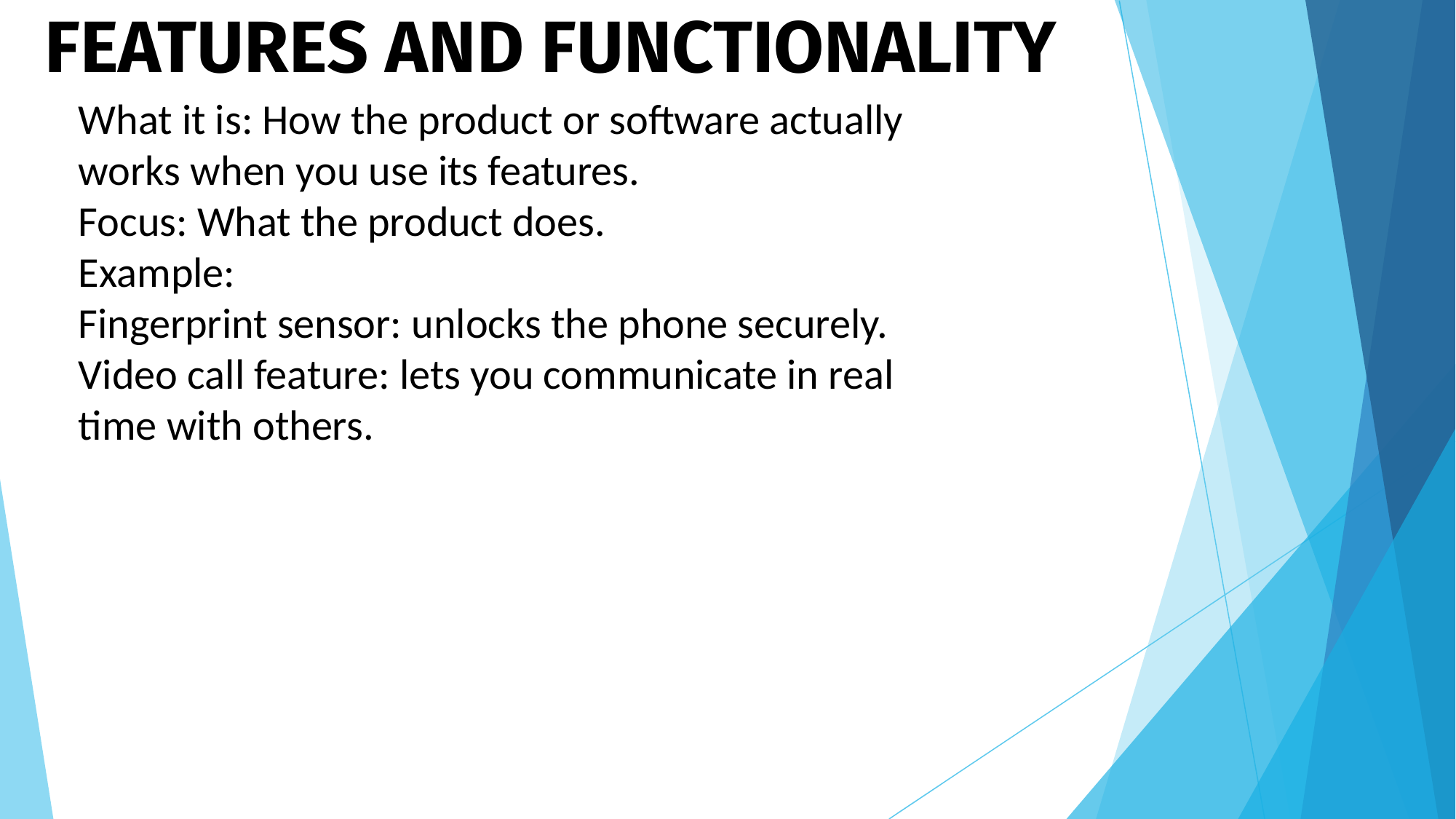

# FEATURES AND FUNCTIONALITY
What it is: How the product or software actually works when you use its features.
Focus: What the product does.
Example:
Fingerprint sensor: unlocks the phone securely.
Video call feature: lets you communicate in real time with others.